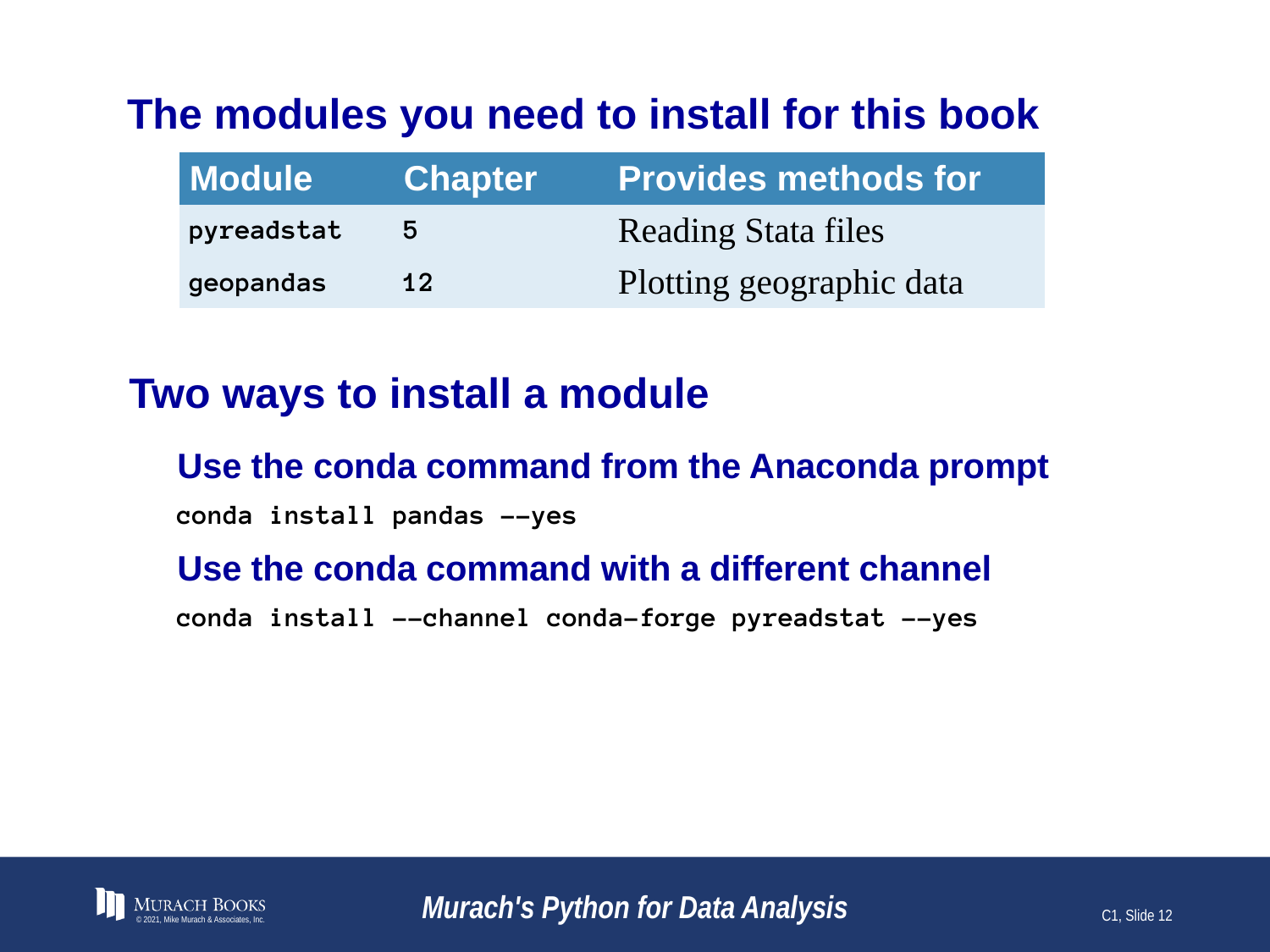

# The modules you need to install for this book
| Module | Chapter | Provides methods for |
| --- | --- | --- |
| pyreadstat | 5 | Reading Stata files |
| geopandas | 12 | Plotting geographic data |
Two ways to install a module
Use the conda command from the Anaconda prompt
conda install pandas --yes
Use the conda command with a different channel
conda install –-channel conda-forge pyreadstat --yes

© 2021, Mike Murach & Associates, Inc.
Murach's Python for Data Analysis

C1, Slide 12